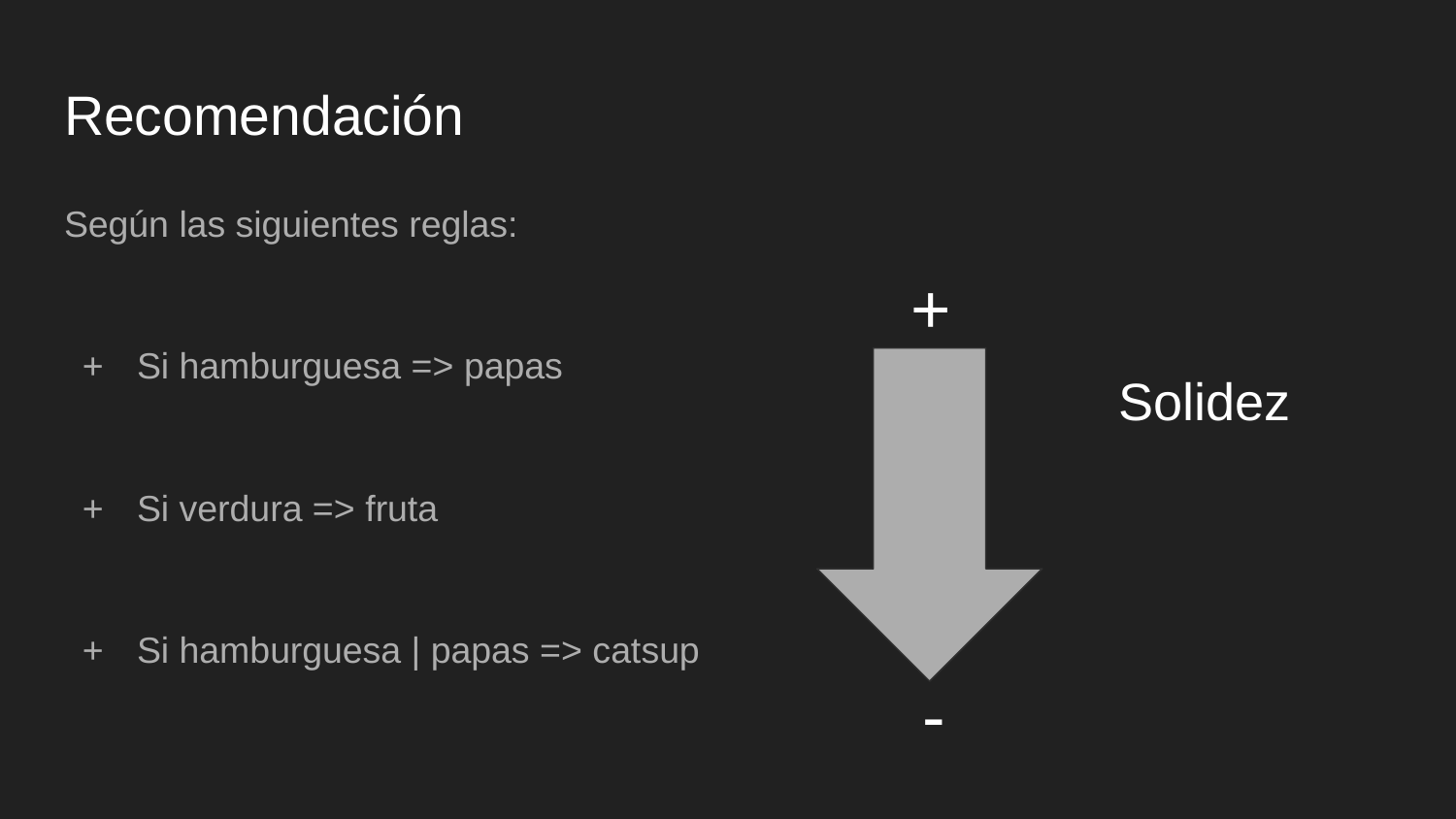

# Recomendación
Según las siguientes reglas:

Si hamburguesa => papas

Si verdura => fruta

Si hamburguesa | papas => catsup
+

Solidez
-